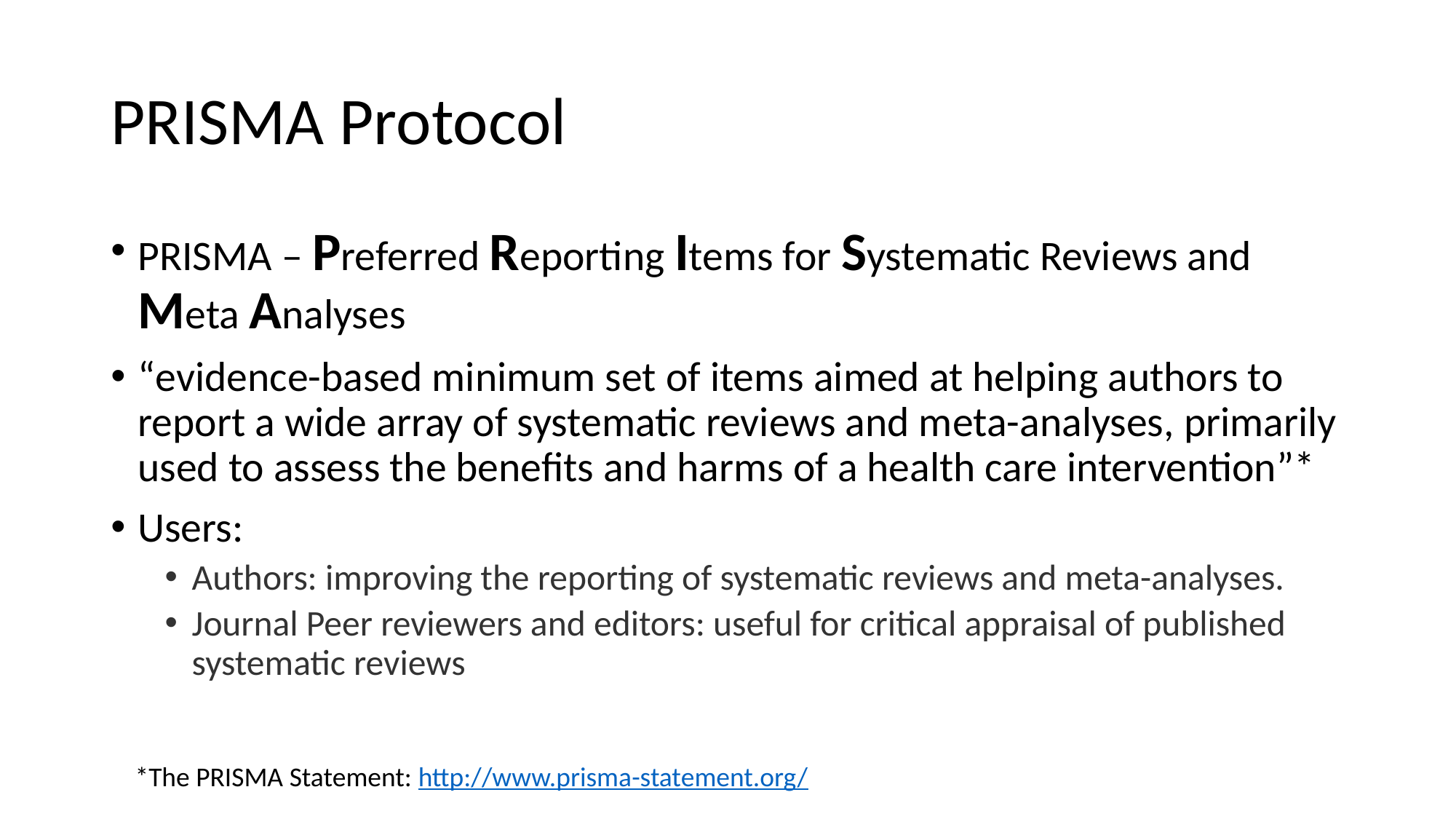

# PRISMA Protocol
PRISMA – Preferred Reporting Items for Systematic Reviews and Meta Analyses
“evidence-based minimum set of items aimed at helping authors to report a wide array of systematic reviews and meta-analyses, primarily used to assess the benefits and harms of a health care intervention”*
Users:
Authors: improving the reporting of systematic reviews and meta-analyses.
Journal Peer reviewers and editors: useful for critical appraisal of published systematic reviews
*The PRISMA Statement: http://www.prisma-statement.org/